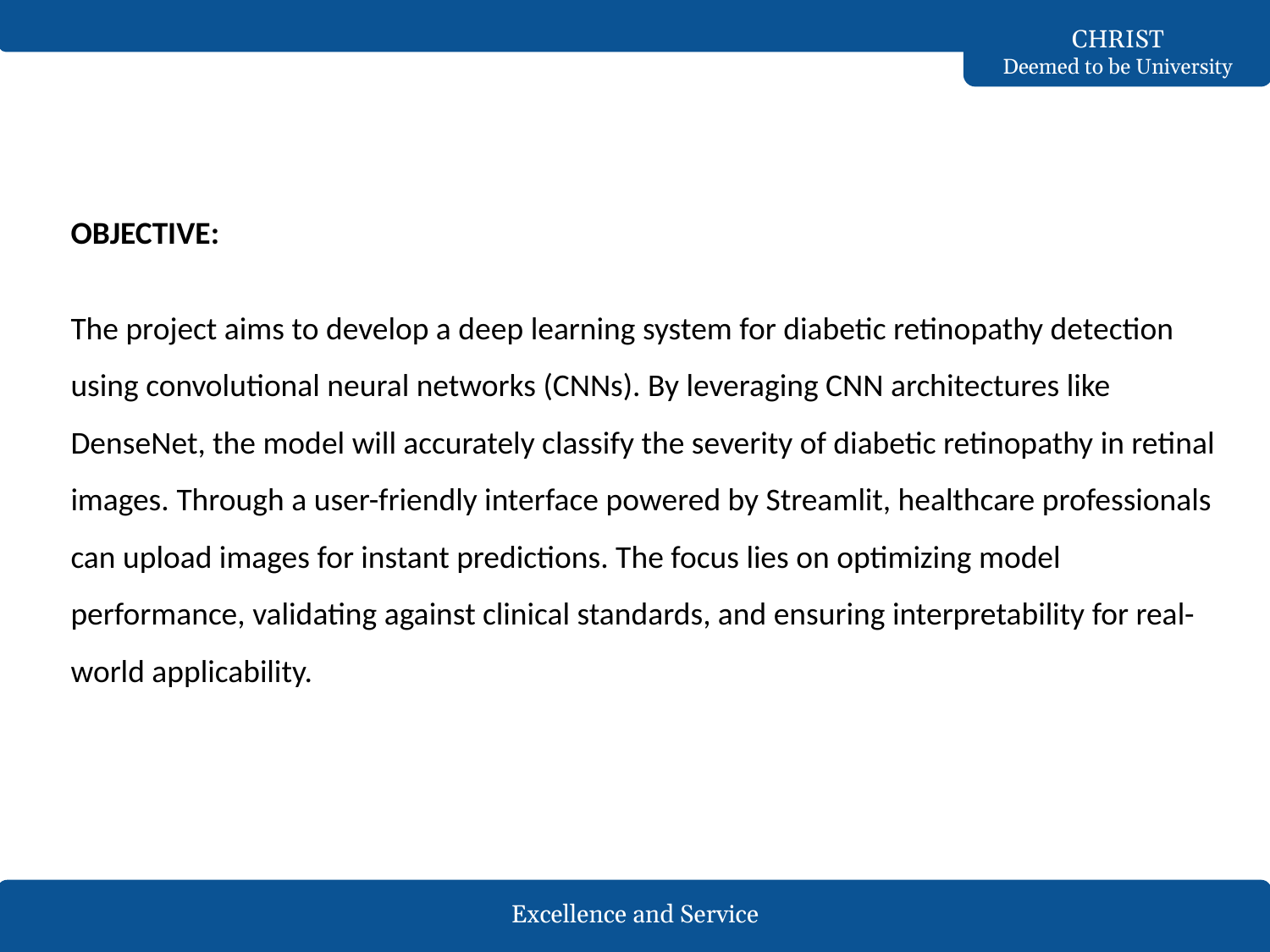

OBJECTIVE:

The project aims to develop a deep learning system for diabetic retinopathy detection using convolutional neural networks (CNNs). By leveraging CNN architectures like DenseNet, the model will accurately classify the severity of diabetic retinopathy in retinal images. Through a user-friendly interface powered by Streamlit, healthcare professionals can upload images for instant predictions. The focus lies on optimizing model performance, validating against clinical standards, and ensuring interpretability for real-world applicability.